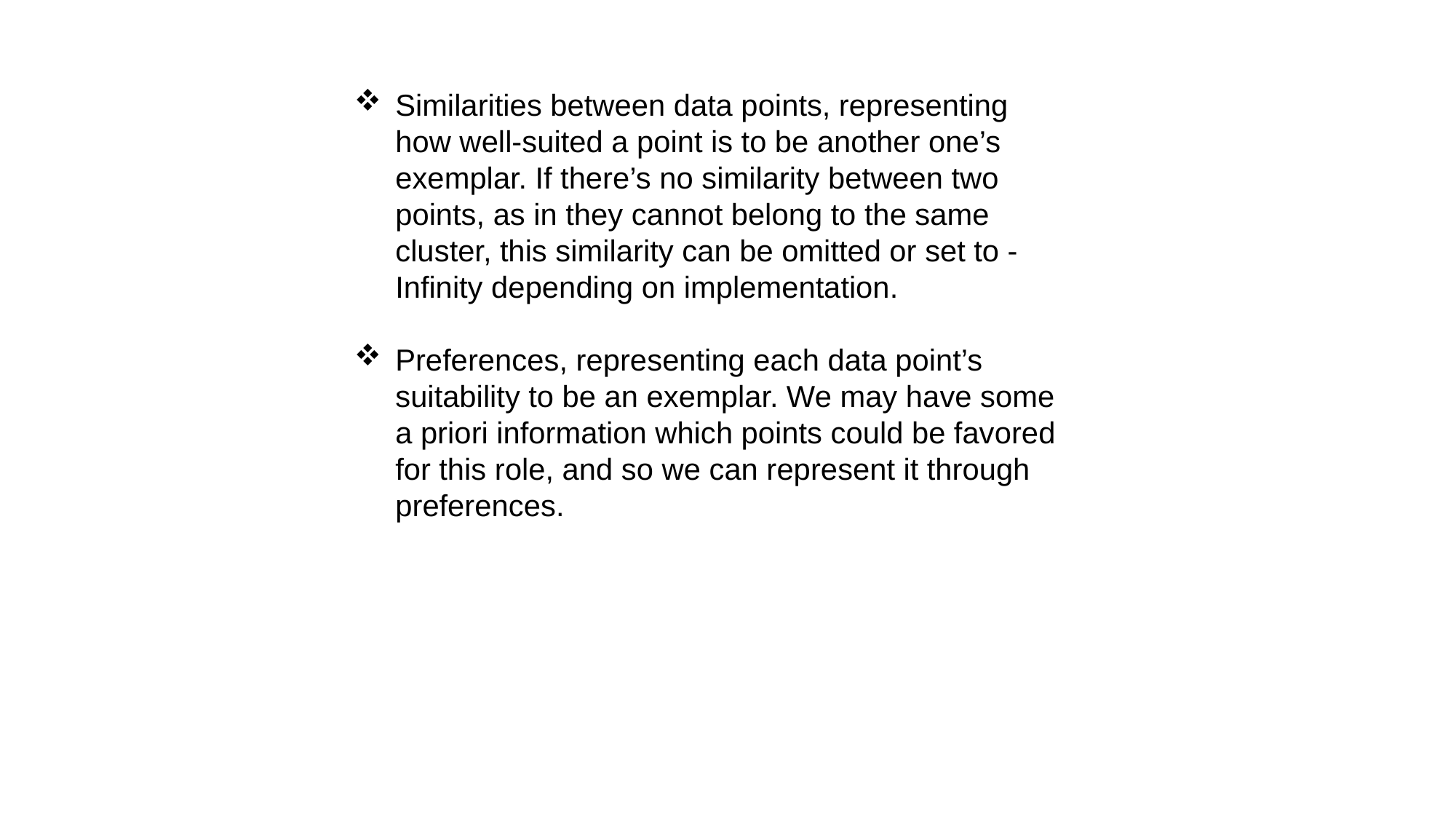

Similarities between data points, representing how well-suited a point is to be another one’s exemplar. If there’s no similarity between two points, as in they cannot belong to the same cluster, this similarity can be omitted or set to -Infinity depending on implementation.

Preferences, representing each data point’s suitability to be an exemplar. We may have some a priori information which points could be favored for this role, and so we can represent it through preferences.